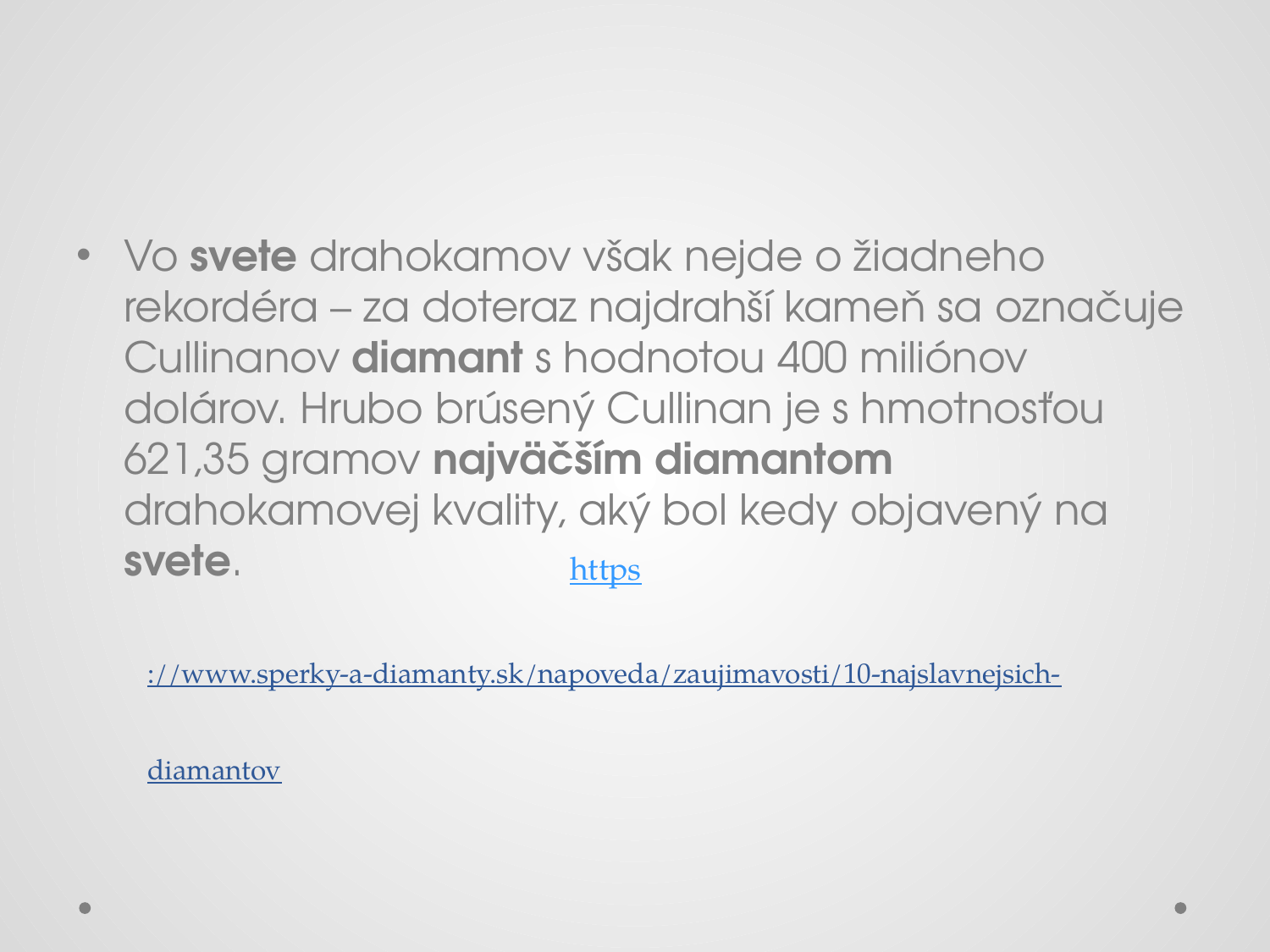

Vo svete drahokamov však nejde o žiadneho rekordéra – za doteraz najdrahší kameň sa označuje Cullinanov diamant s hodnotou 400 miliónov dolárov. Hrubo brúsený Cullinan je s hmotnosťou 621,35 gramov najväčším diamantom drahokamovej kvality, aký bol kedy objavený na svete.
# https://www.sperky-a-diamanty.sk/napoveda/zaujimavosti/10-najslavnejsich-diamantov